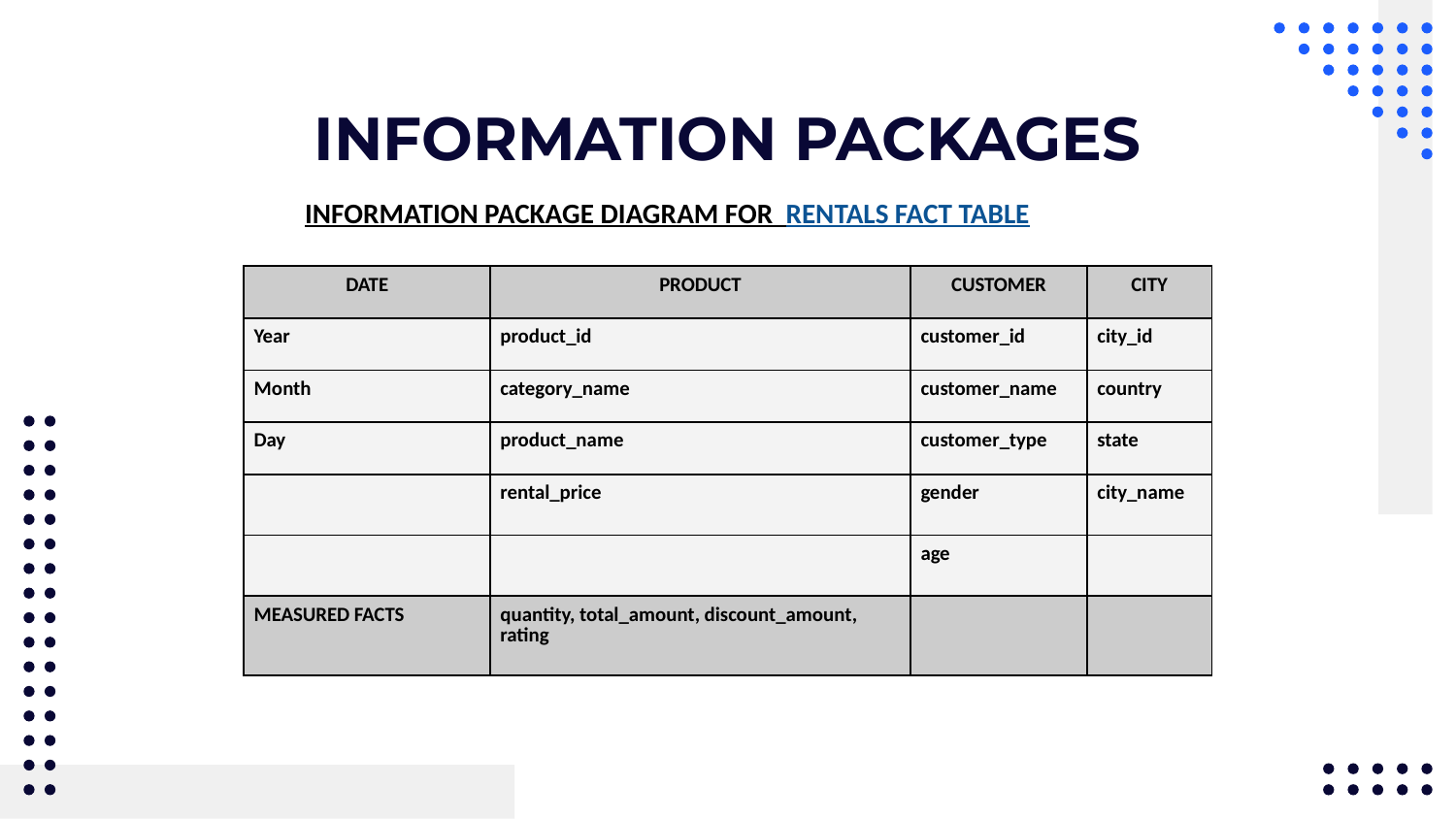

# INFORMATION PACKAGES

INFORMATION PACKAGE DIAGRAM FOR  RENTALS FACT TABLE
| DATE | PRODUCT | CUSTOMER | CITY |
| --- | --- | --- | --- |
| Year | product\_id | customer\_id | city\_id |
| Month | category\_name | customer\_name | country |
| Day | product\_name | customer\_type | state |
|  | rental\_price | gender | city\_name |
|  |  | age |  |
| MEASURED FACTS | quantity, total\_amount, discount\_amount, rating |  |  |